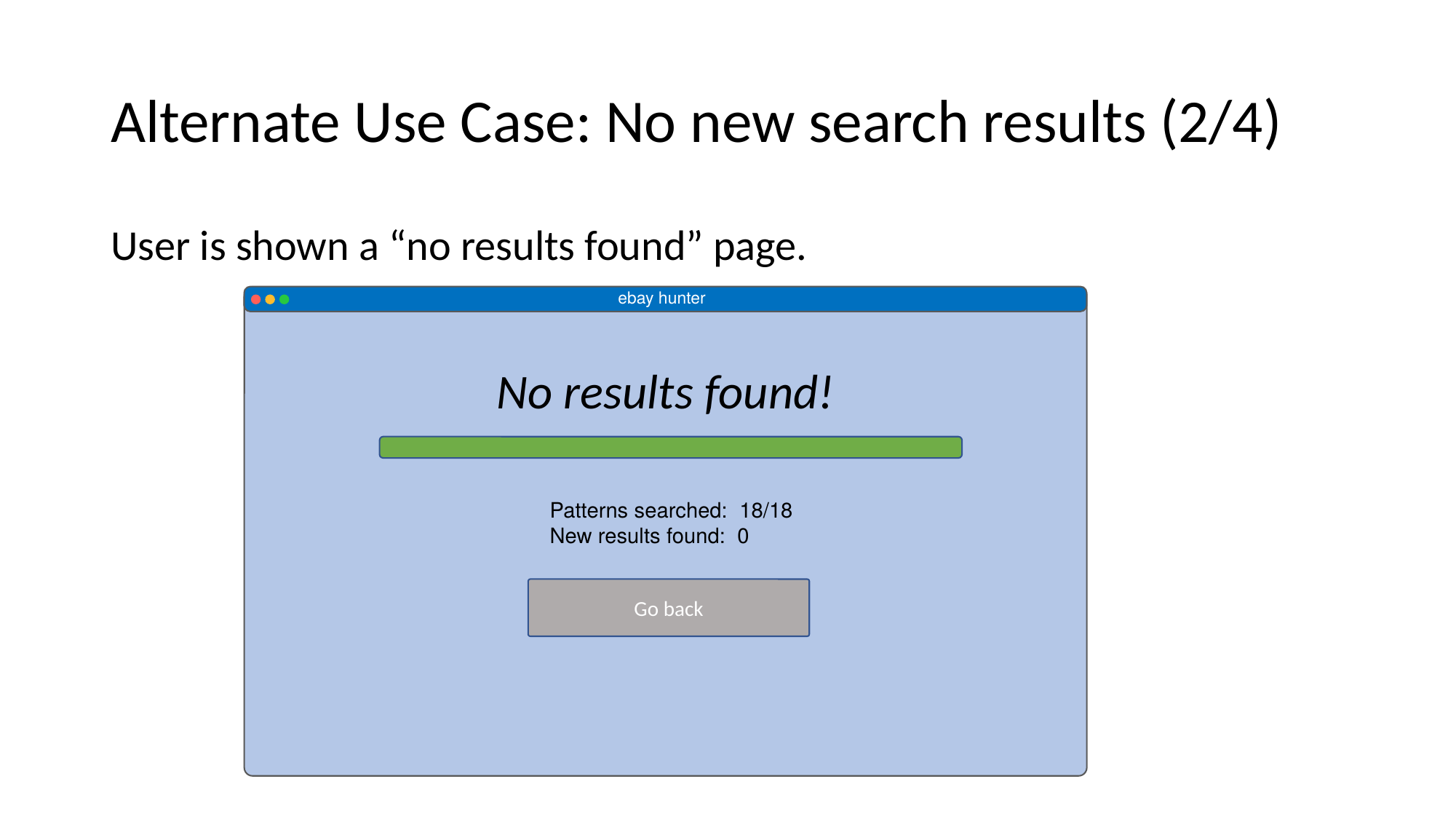

# Alternate Use Case: No new search results (2/4)
User is shown a “no results found” page.
ebay hunter

Go back
No results found!

Patterns searched:  18/18
New results found:  0